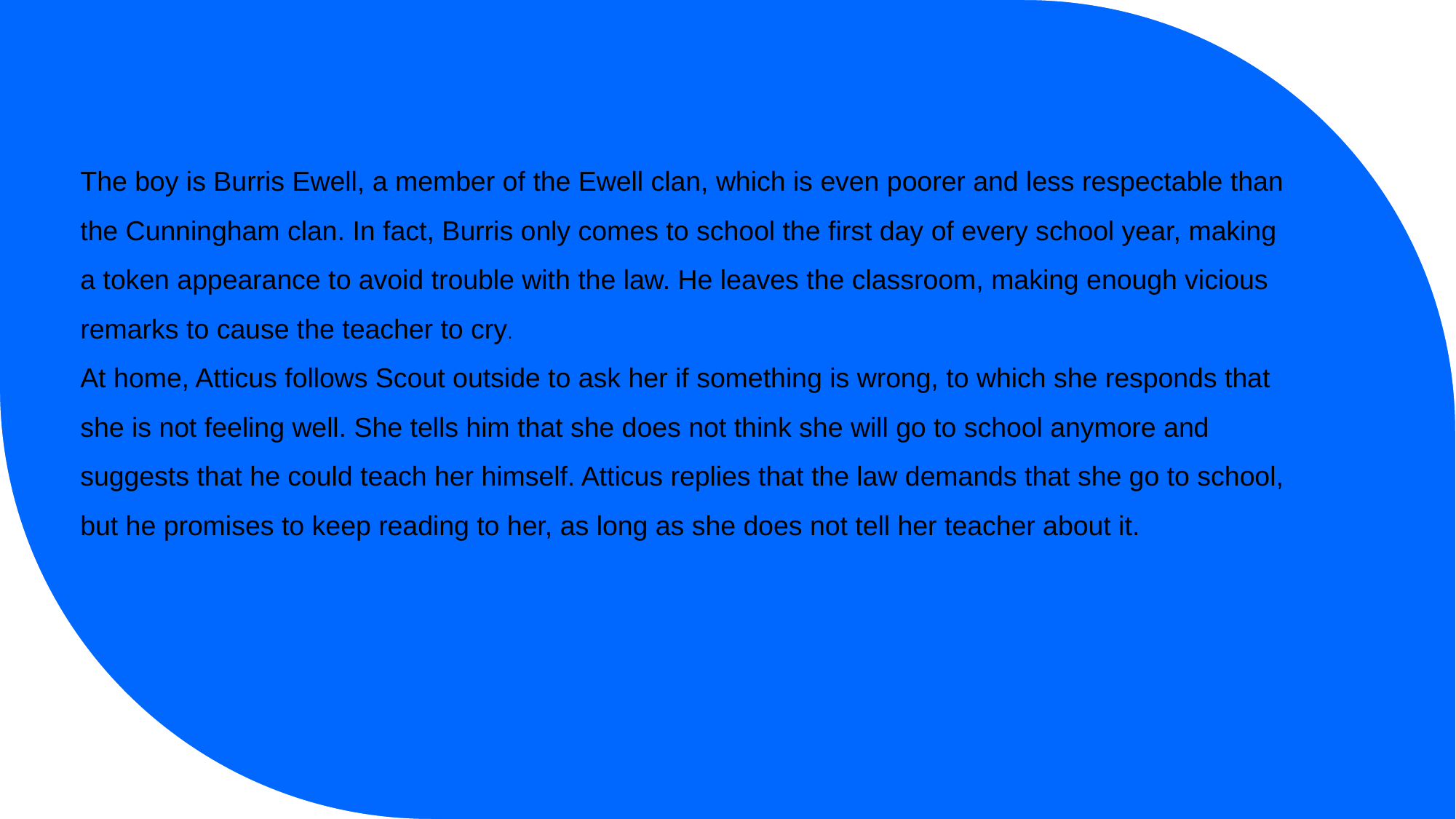

The boy is Burris Ewell, a member of the Ewell clan, which is even poorer and less respectable than the Cunningham clan. In fact, Burris only comes to school the first day of every school year, making a token appearance to avoid trouble with the law. He leaves the classroom, making enough vicious remarks to cause the teacher to cry.
At home, Atticus follows Scout outside to ask her if something is wrong, to which she responds that she is not feeling well. She tells him that she does not think she will go to school anymore and suggests that he could teach her himself. Atticus replies that the law demands that she go to school, but he promises to keep reading to her, as long as she does not tell her teacher about it.